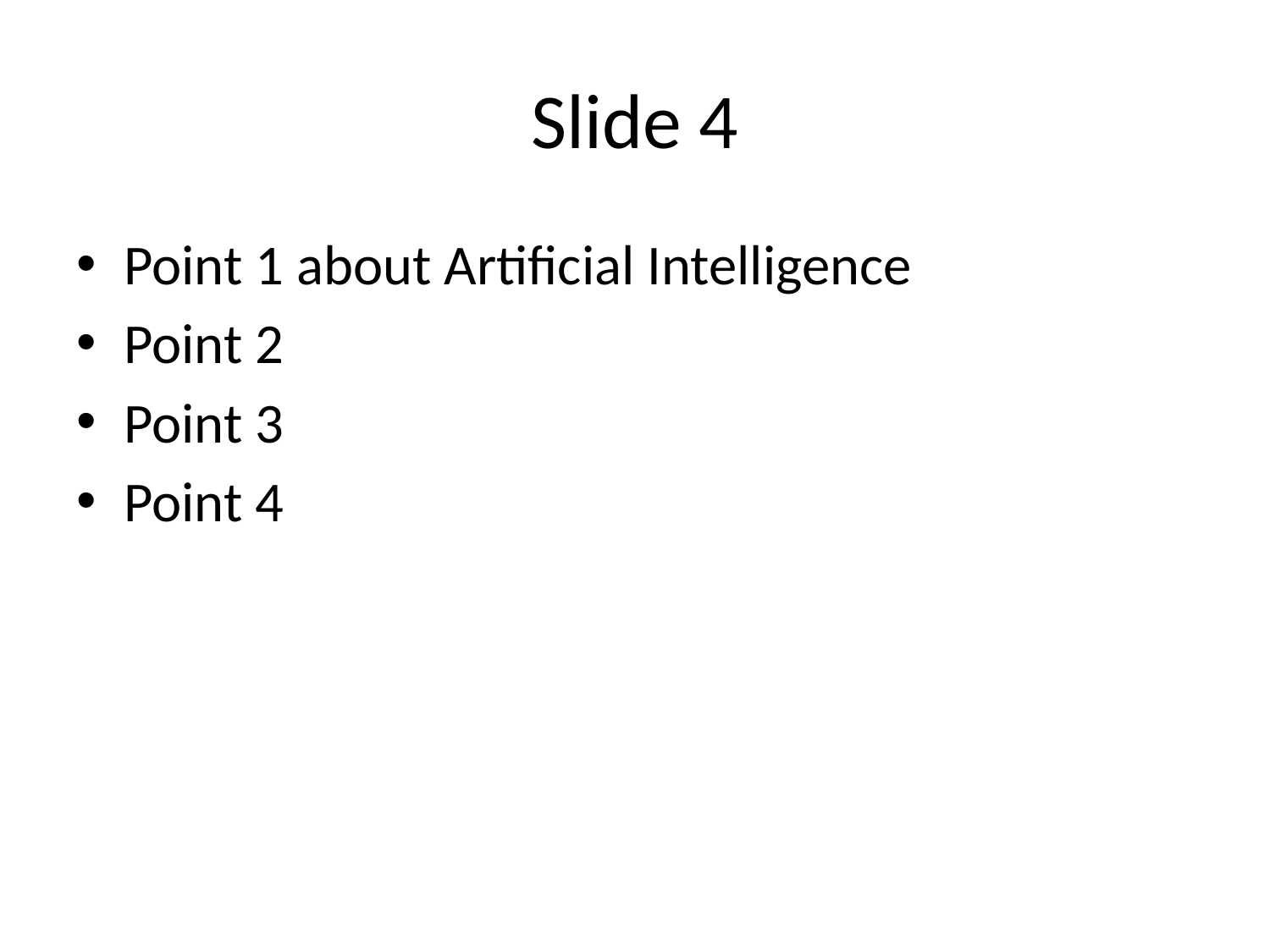

# Slide 4
Point 1 about Artificial Intelligence
Point 2
Point 3
Point 4